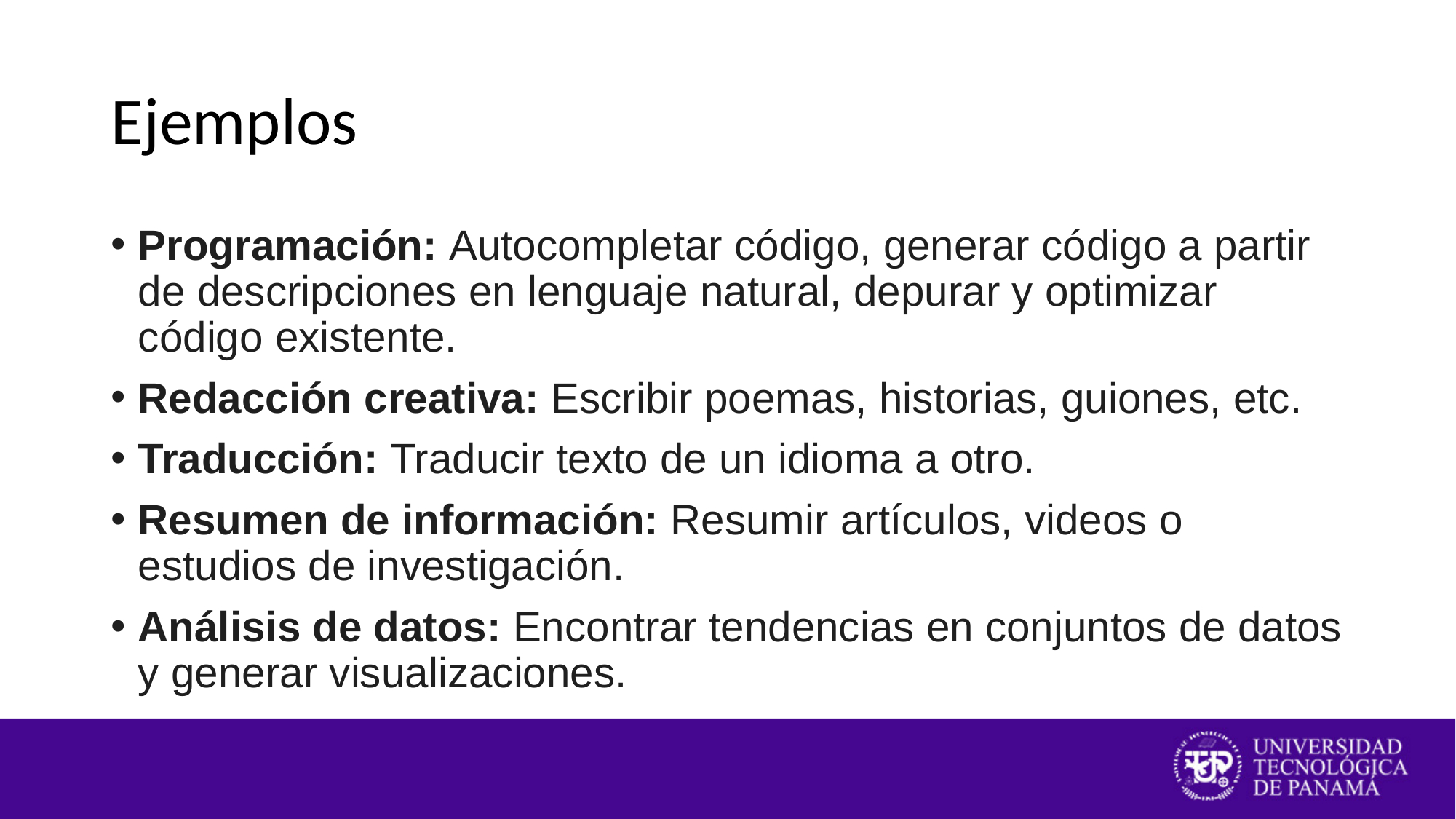

# Ejemplos
Programación: Autocompletar código, generar código a partir de descripciones en lenguaje natural, depurar y optimizar código existente.
Redacción creativa: Escribir poemas, historias, guiones, etc.
Traducción: Traducir texto de un idioma a otro.
Resumen de información: Resumir artículos, videos o estudios de investigación.
Análisis de datos: Encontrar tendencias en conjuntos de datos y generar visualizaciones.